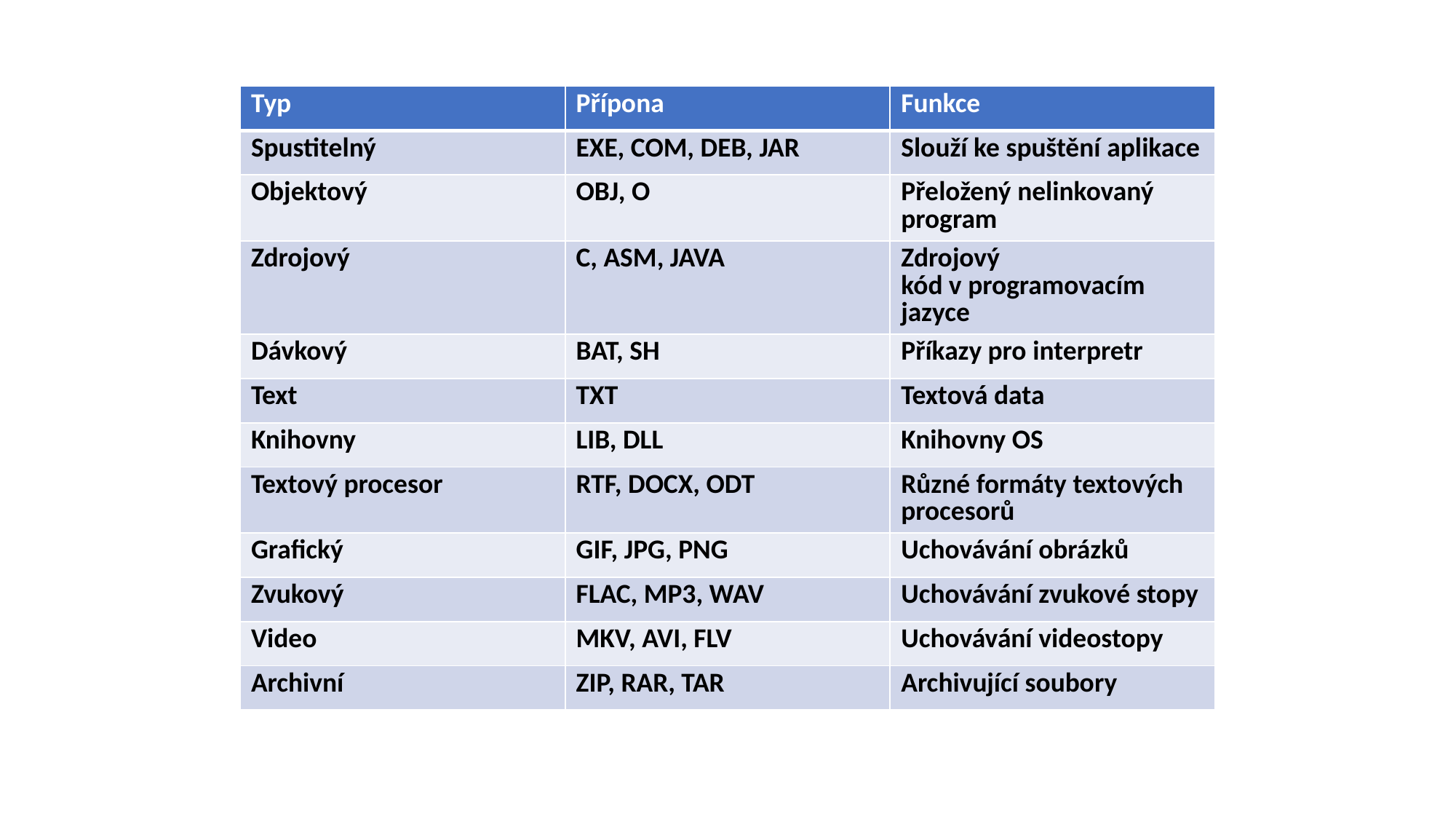

| Typ | Přípona | Funkce |
| --- | --- | --- |
| Spustitelný | EXE, COM, DEB, JAR | Slouží ke spuštění aplikace |
| Objektový | OBJ, O | Přeložený nelinkovaný  program |
| Zdrojový | C, ASM, JAVA | Zdrojový kód v programovacím  jazyce |
| Dávkový | BAT, SH | Příkazy pro interpretr |
| Text | TXT | Textová data |
| Knihovny | LIB, DLL | Knihovny OS |
| Textový procesor | RTF, DOCX, ODT | Různé formáty textových  procesorů |
| Grafický | GIF, JPG, PNG | Uchovávání obrázků |
| Zvukový | FLAC, MP3, WAV | Uchovávání zvukové stopy |
| Video | MKV, AVI, FLV | Uchovávání videostopy |
| Archivní | ZIP, RAR, TAR | Archivující soubory |